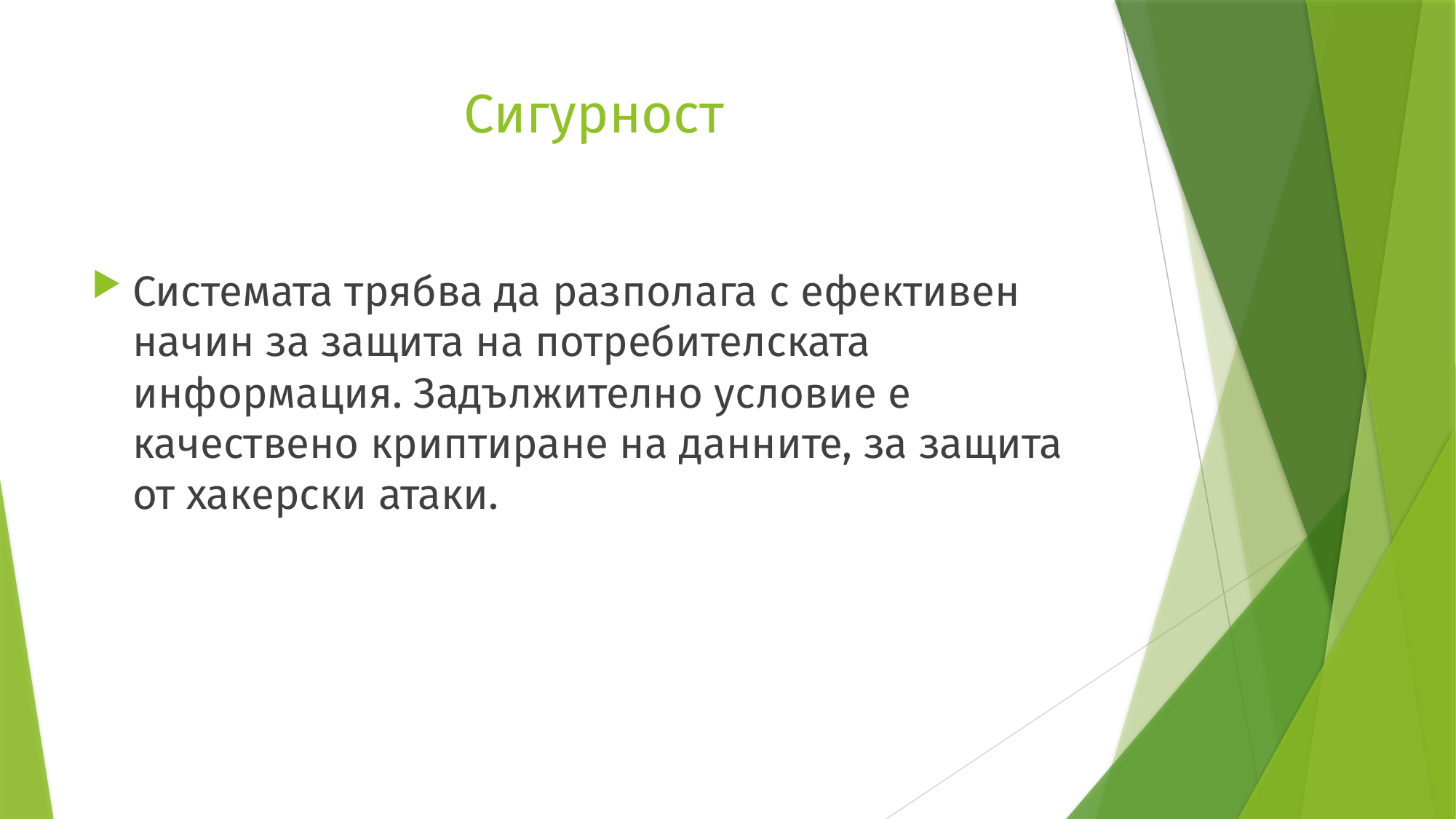

# Сигурност
Системата трябва да разполага с ефективен начин за защита на потребителската информация. Задължително условие е качествено криптиране на данните, за защита от хакерски атаки.